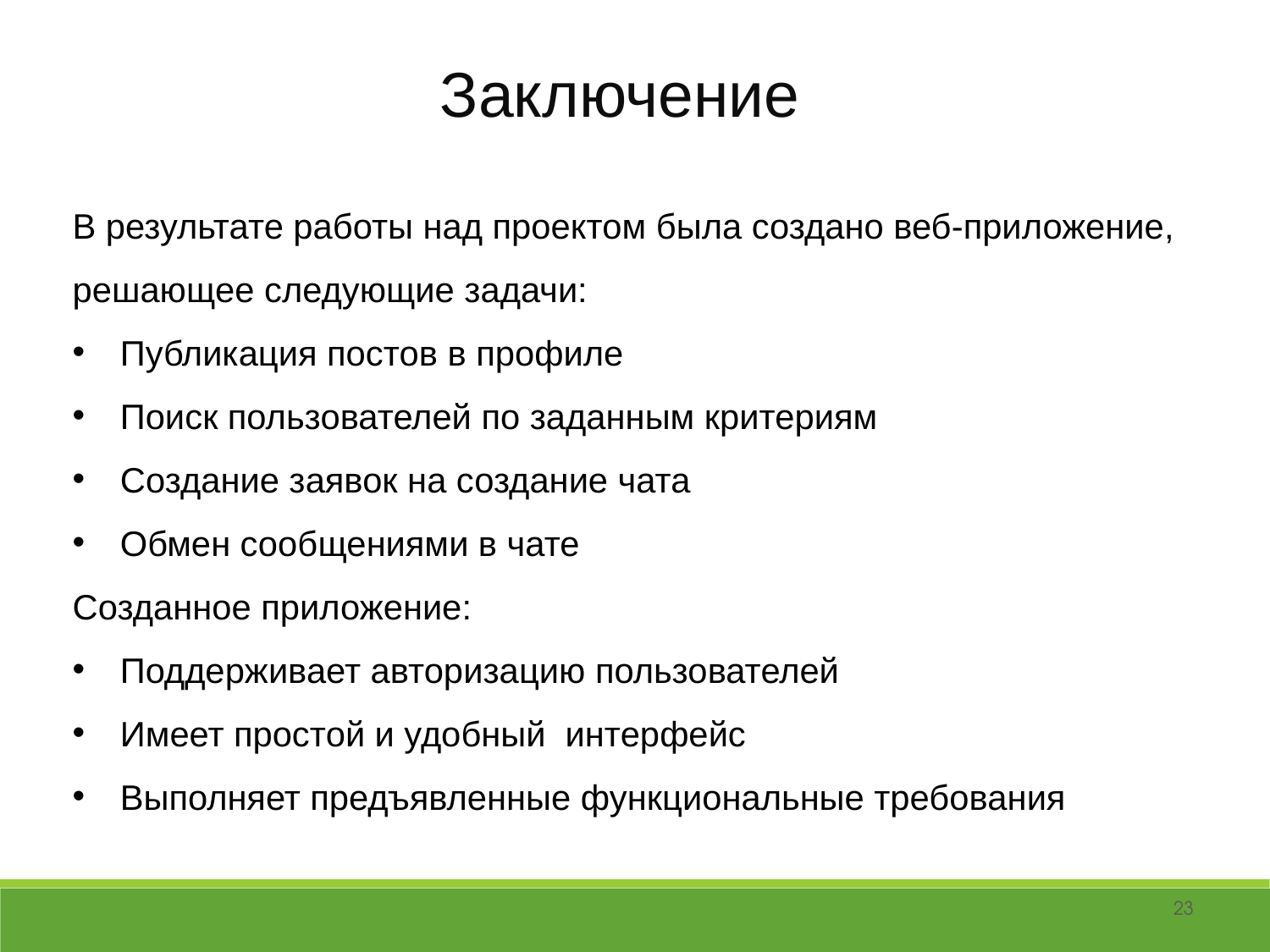

Заключение
В результате работы над проектом была создано веб-приложение, решающее следующие задачи:
Публикация постов в профиле
Поиск пользователей по заданным критериям
Создание заявок на создание чата
Обмен сообщениями в чате
Созданное приложение:
Поддерживает авторизацию пользователей
Имеет простой и удобный  интерфейс
Выполняет предъявленные функциональные требования

23